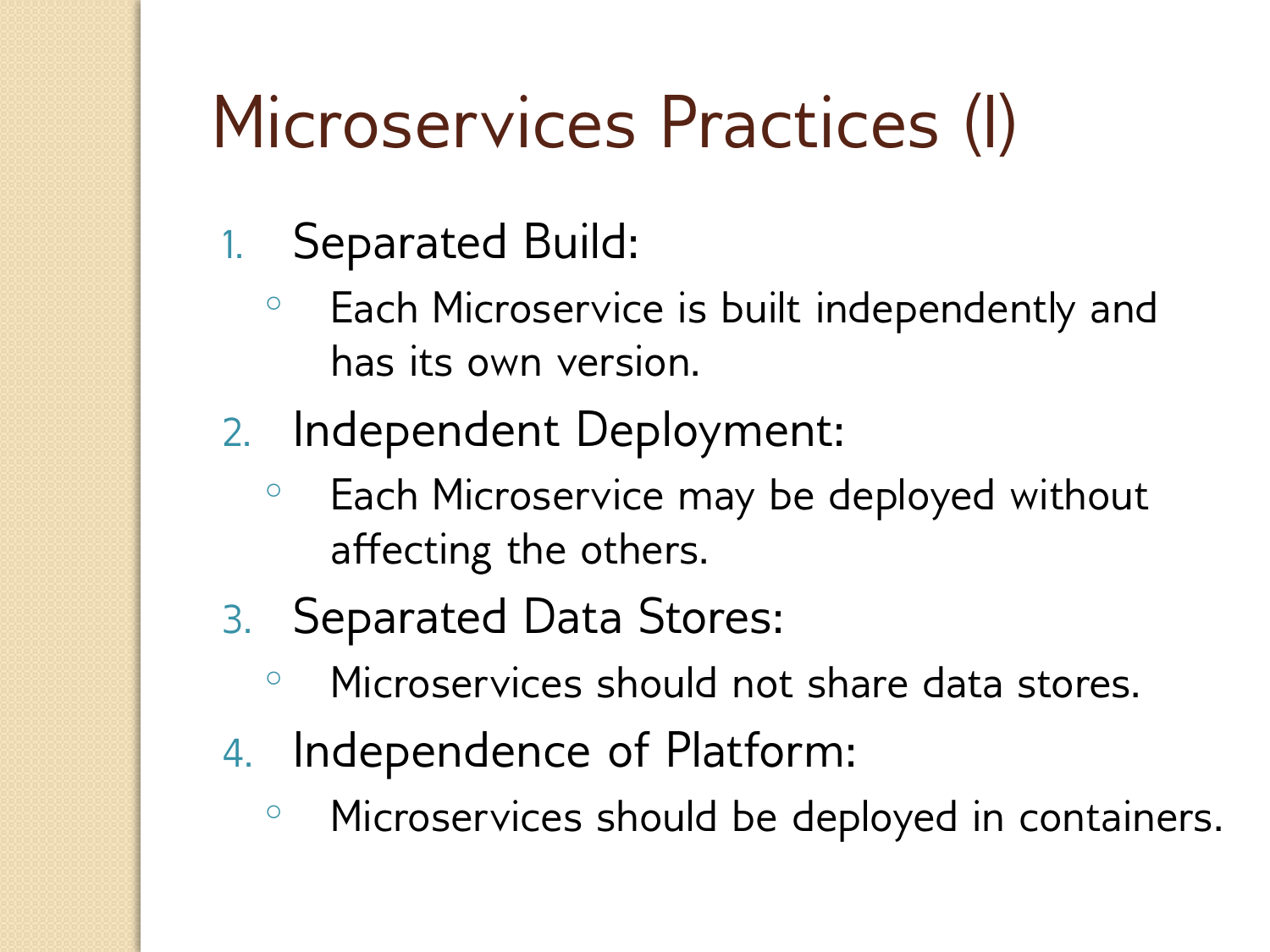

# Microservices Practices (I)
Separated Build:
Each Microservice is built independently and has its own version.
Independent Deployment:
Each Microservice may be deployed without affecting the others.
Separated Data Stores:
Microservices should not share data stores.
Independence of Platform:
Microservices should be deployed in containers.